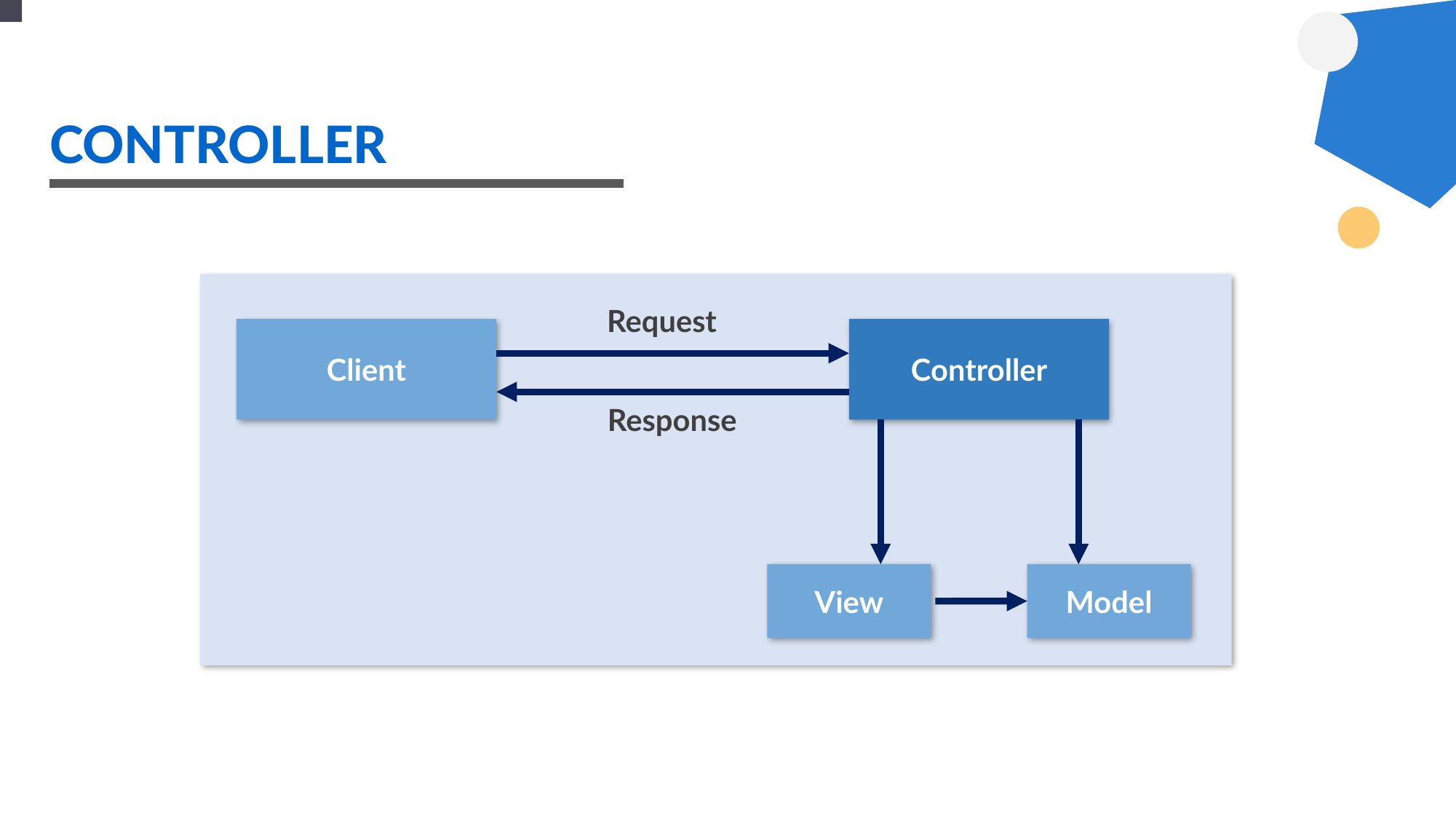

# CONTROLLER

Request
Client
Controller
Response
View
Model